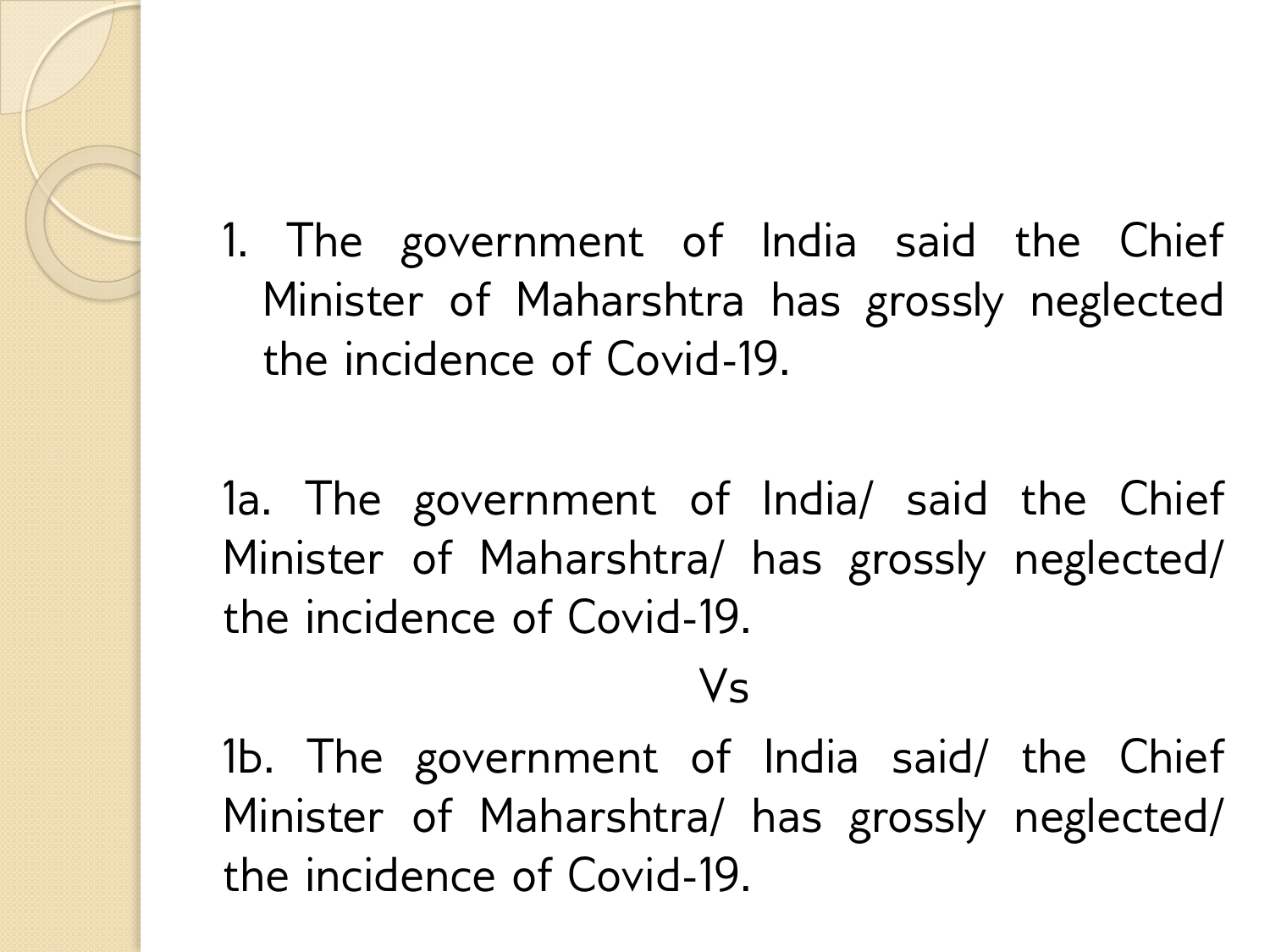

#
1. The government of India said the Chief Minister of Maharshtra has grossly neglected the incidence of Covid-19.

1a. The government of India/ said the Chief Minister of Maharshtra/ has grossly neglected/ the incidence of Covid-19.
Vs
1b. The government of India said/ the Chief Minister of Maharshtra/ has grossly neglected/ the incidence of Covid-19.